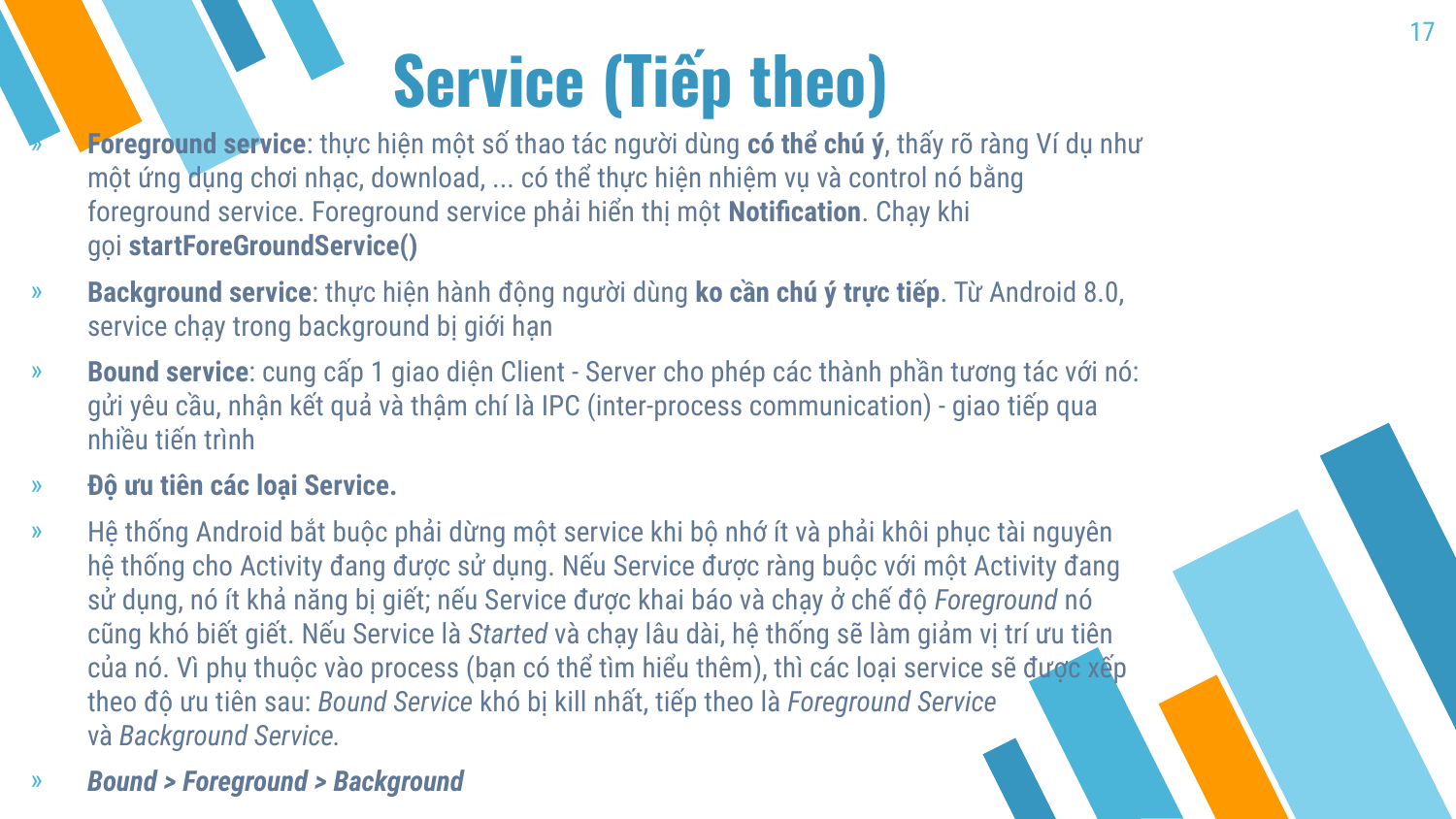

17
# Service (Tiếp theo)
Foreground service: thực hiện một số thao tác người dùng có thể chú ý, thấy rõ ràng Ví dụ như một ứng dụng chơi nhạc, download, ... có thể thực hiện nhiệm vụ và control nó bằng foreground service. Foreground service phải hiển thị một Notification. Chạy khi gọi startForeGroundService()
Background service: thực hiện hành động người dùng ko cần chú ý trực tiếp. Từ Android 8.0, service chạy trong background bị giới hạn
Bound service: cung cấp 1 giao diện Client - Server cho phép các thành phần tương tác với nó: gửi yêu cầu, nhận kết quả và thậm chí là IPC (inter-process communication) - giao tiếp qua nhiều tiến trình
Độ ưu tiên các loại Service.
Hệ thống Android bắt buộc phải dừng một service khi bộ nhớ ít và phải khôi phục tài nguyên hệ thống cho Activity đang được sử dụng. Nếu Service được ràng buộc với một Activity đang sử dụng, nó ít khả năng bị giết; nếu Service được khai báo và chạy ở chế độ Foreground nó cũng khó biết giết. Nếu Service là Started và chạy lâu dài, hệ thống sẽ làm giảm vị trí ưu tiên của nó. Vì phụ thuộc vào process (bạn có thể tìm hiểu thêm), thì các loại service sẽ được xếp theo độ ưu tiên sau: Bound Service khó bị kill nhất, tiếp theo là Foreground Service và Background Service.
Bound > Foreground > Background